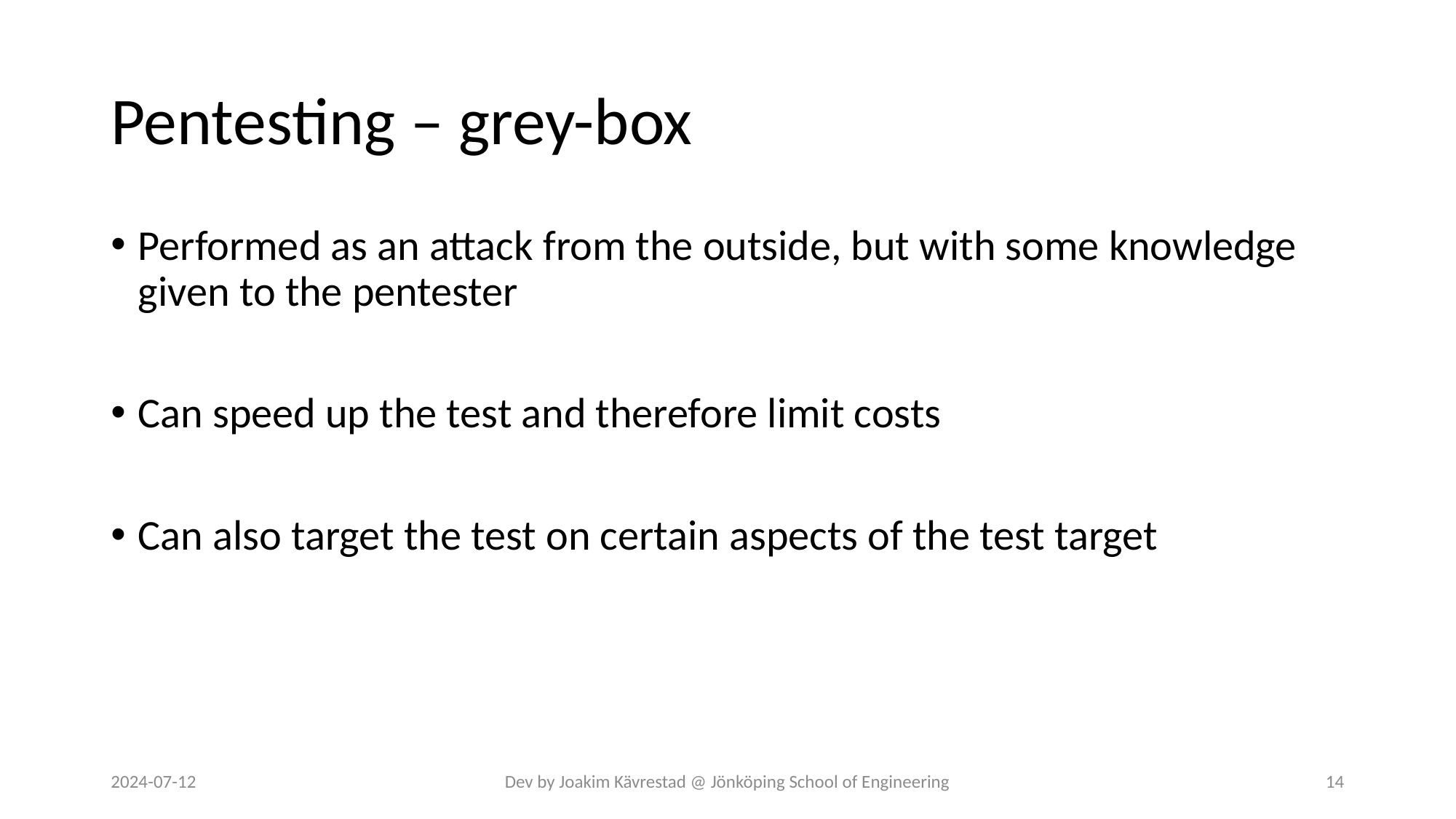

# Pentesting – grey-box
Performed as an attack from the outside, but with some knowledge given to the pentester

Can speed up the test and therefore limit costs

Can also target the test on certain aspects of the test target

2024-07-12
Dev by Joakim Kävrestad @ Jönköping School of Engineering
14